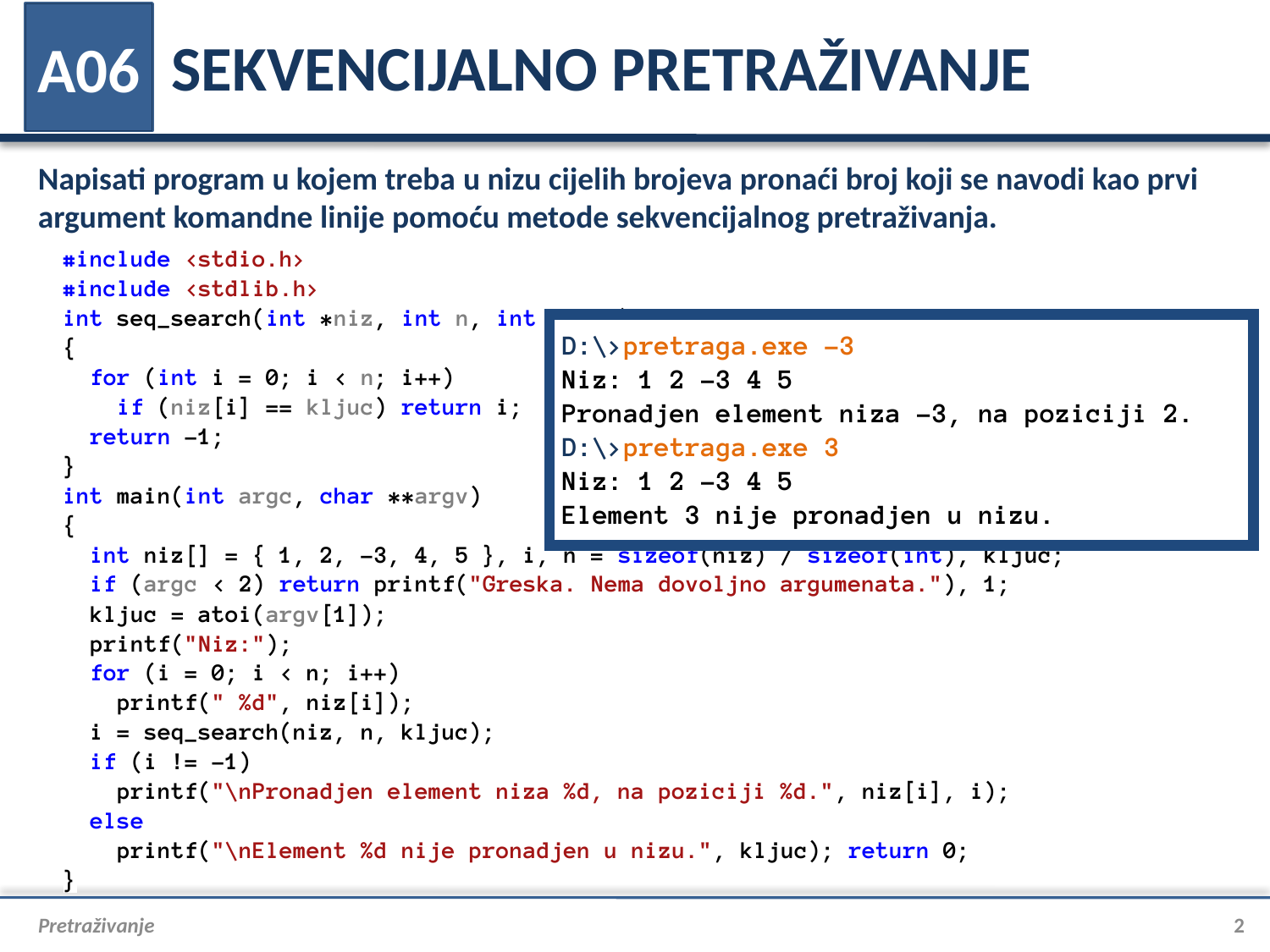

# SEKVENCIJALNO PRETRAŽIVANJE
A06
Napisati program u kojem treba u nizu cijelih brojeva pronaći broj koji se navodi kao prvi argument komandne linije pomoću metode sekvencijalnog pretraživanja.
#include <stdio.h>
#include <stdlib.h>
int seq_search(int *niz, int n, int kljuc)
{
  for (int i = 0; i < n; i++)
    if (niz[i] == kljuc) return i;
  return -1;
}
int main(int argc, char **argv)
{
  int niz[] = { 1, 2, -3, 4, 5 }, i, n = sizeof(niz) / sizeof(int), kljuc;
  if (argc < 2) return printf("Greska. Nema dovoljno argumenata."), 1;
  kljuc = atoi(argv[1]);
  printf("Niz:");
  for (i = 0; i < n; i++)
    printf(" %d", niz[i]);
  i = seq_search(niz, n, kljuc);
  if (i != -1)
    printf("\nPronadjen element niza %d, na poziciji %d.", niz[i], i);
  else
    printf("\nElement %d nije pronadjen u nizu.", kljuc); return 0;
}
D:\>pretraga.exe -3
Niz: 1 2 -3 4 5
Pronadjen element niza -3, na poziciji 2.
D:\>pretraga.exe 3
Niz: 1 2 -3 4 5
Element 3 nije pronadjen u nizu.

Pretraživanje
2